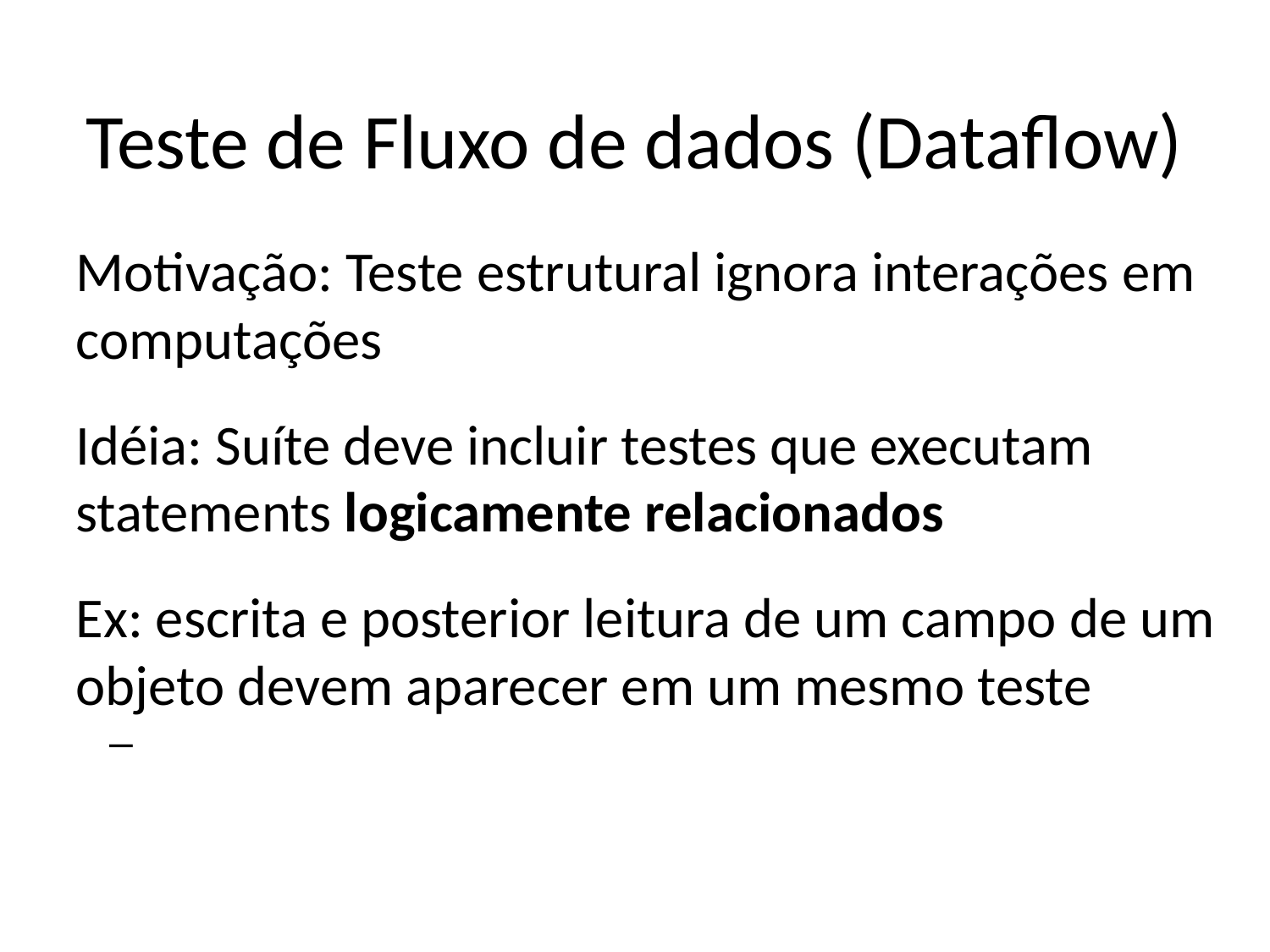

Teste de Fluxo de dados (Dataflow)
Motivação: Teste estrutural ignora interações em computações

Idéia: Suíte deve incluir testes que executam statements logicamente relacionados

Ex: escrita e posterior leitura de um campo de um objeto devem aparecer em um mesmo teste